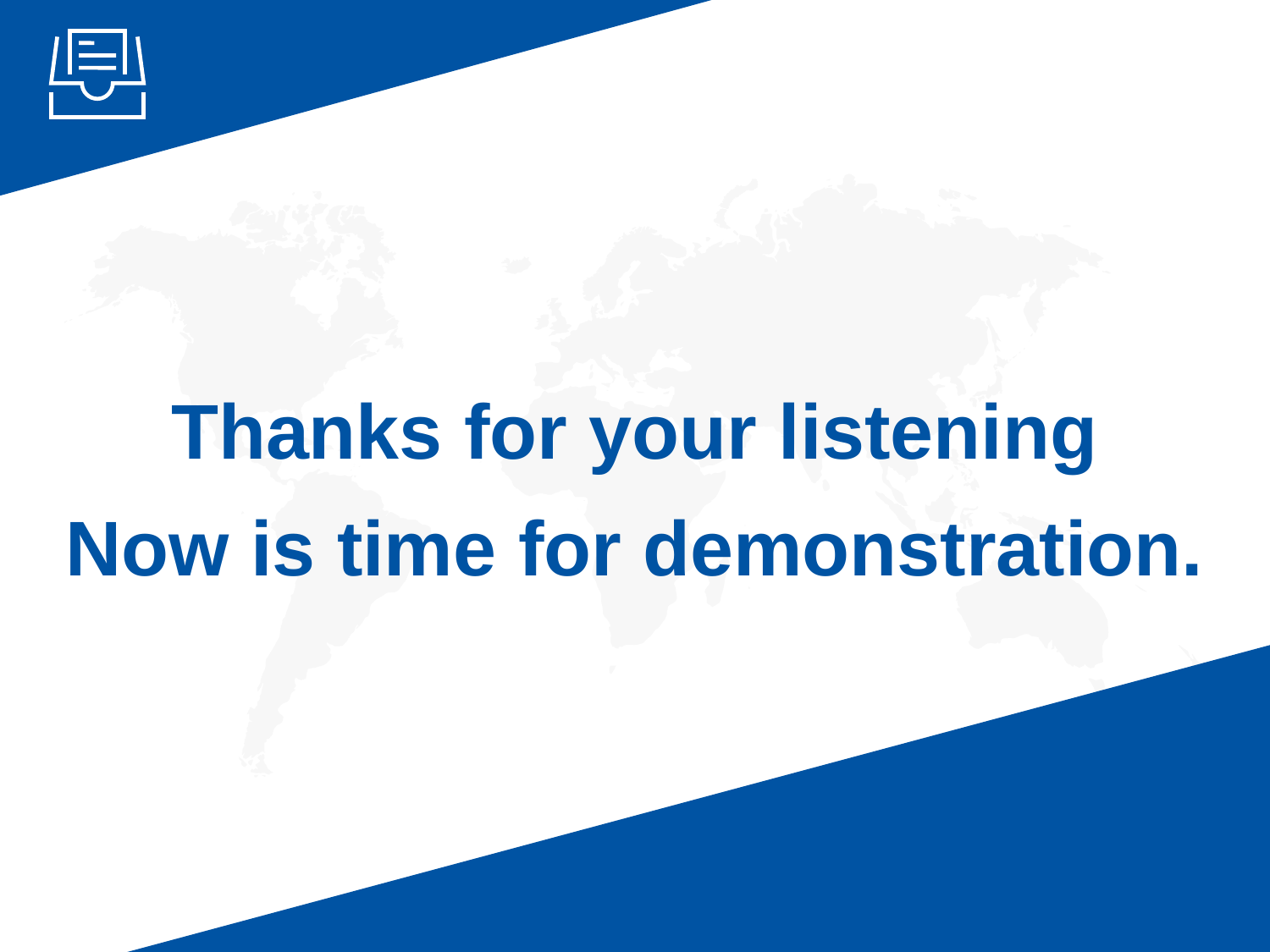

Thanks for your listening
Now is time for demonstration.